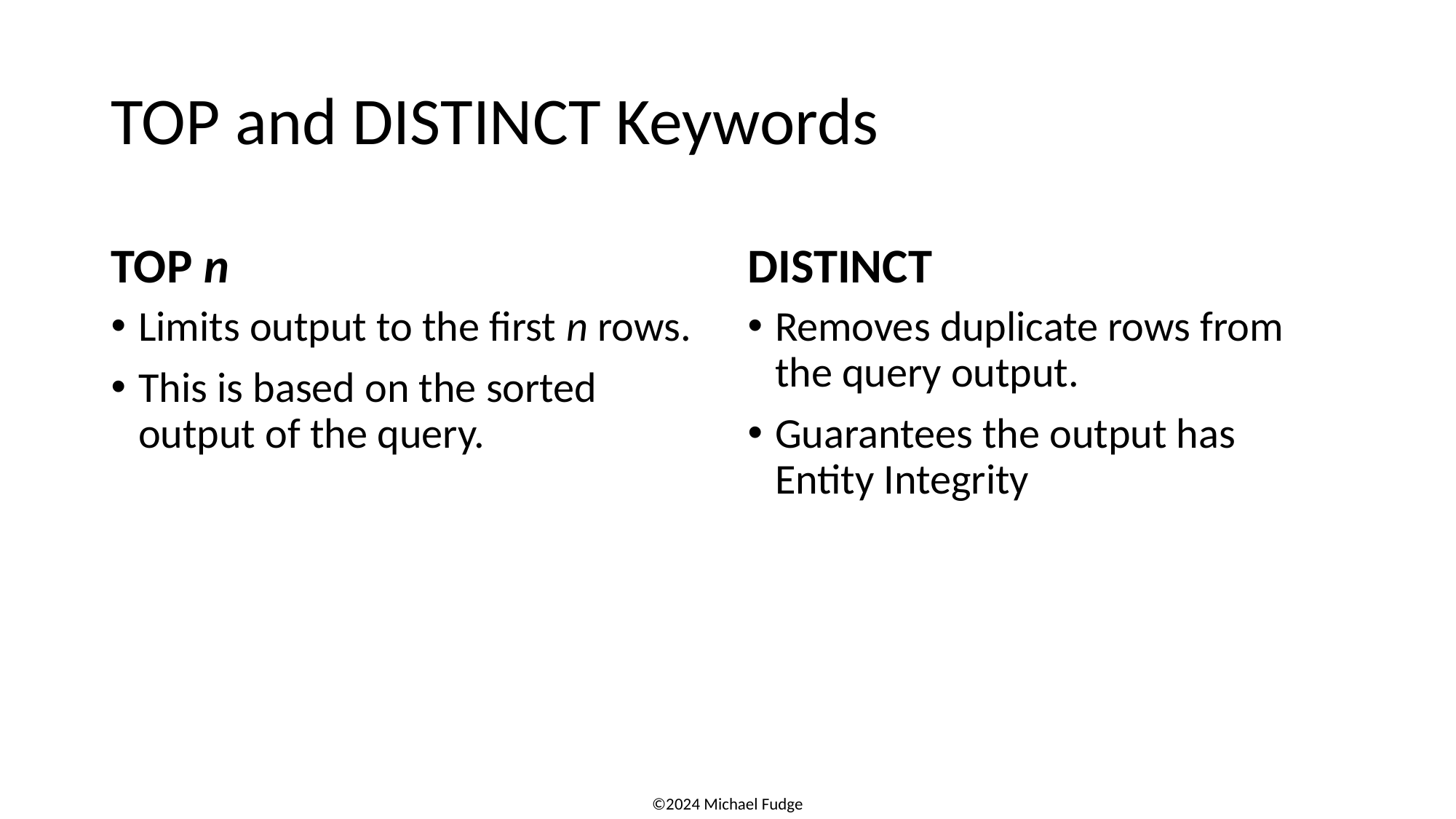

# TOP and DISTINCT Keywords
TOP n
DISTINCT
Limits output to the first n rows.
This is based on the sorted output of the query.
Removes duplicate rows from the query output.
Guarantees the output has Entity Integrity